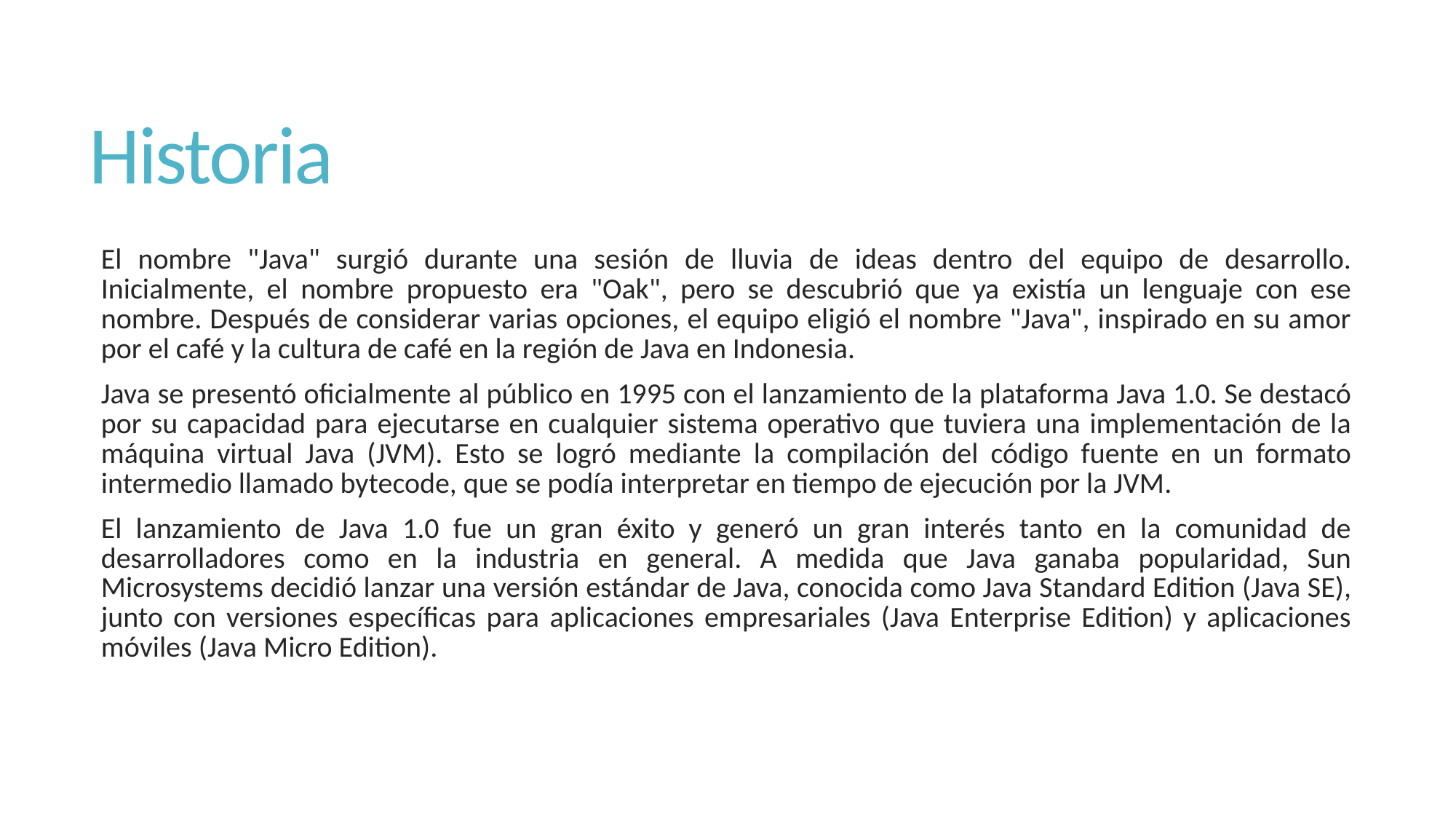

# Historia
El nombre "Java" surgió durante una sesión de lluvia de ideas dentro del equipo de desarrollo. Inicialmente, el nombre propuesto era "Oak", pero se descubrió que ya existía un lenguaje con ese nombre. Después de considerar varias opciones, el equipo eligió el nombre "Java", inspirado en su amor por el café y la cultura de café en la región de Java en Indonesia.
Java se presentó oficialmente al público en 1995 con el lanzamiento de la plataforma Java 1.0. Se destacó por su capacidad para ejecutarse en cualquier sistema operativo que tuviera una implementación de la máquina virtual Java (JVM). Esto se logró mediante la compilación del código fuente en un formato intermedio llamado bytecode, que se podía interpretar en tiempo de ejecución por la JVM.
El lanzamiento de Java 1.0 fue un gran éxito y generó un gran interés tanto en la comunidad de desarrolladores como en la industria en general. A medida que Java ganaba popularidad, Sun Microsystems decidió lanzar una versión estándar de Java, conocida como Java Standard Edition (Java SE), junto con versiones específicas para aplicaciones empresariales (Java Enterprise Edition) y aplicaciones móviles (Java Micro Edition).